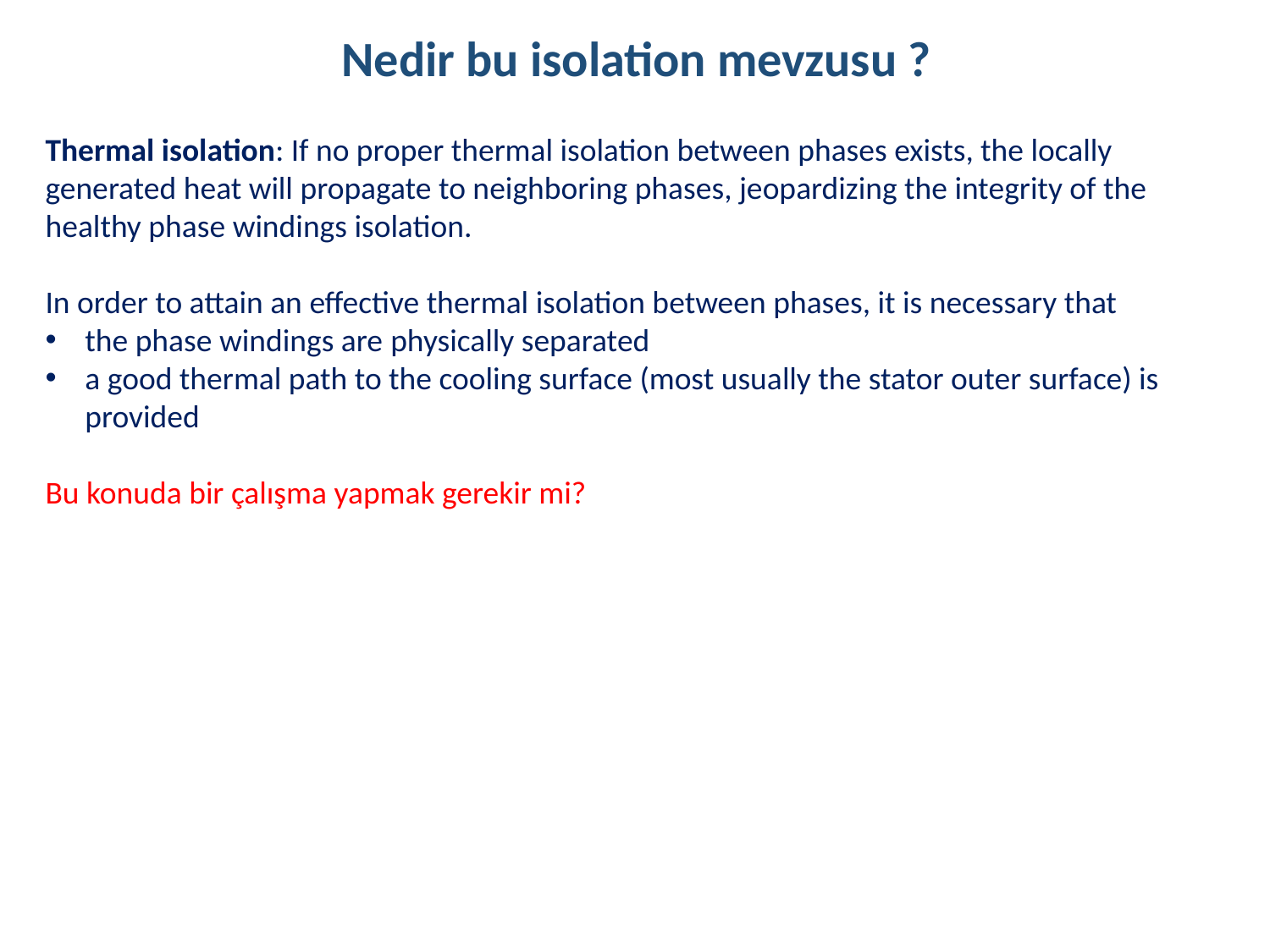

Nedir bu isolation mevzusu ?
Thermal isolation: If no proper thermal isolation between phases exists, the locally generated heat will propagate to neighboring phases, jeopardizing the integrity of the healthy phase windings isolation.

In order to attain an effective thermal isolation between phases, it is necessary that
the phase windings are physically separated
a good thermal path to the cooling surface (most usually the stator outer surface) is provided

Bu konuda bir çalışma yapmak gerekir mi?